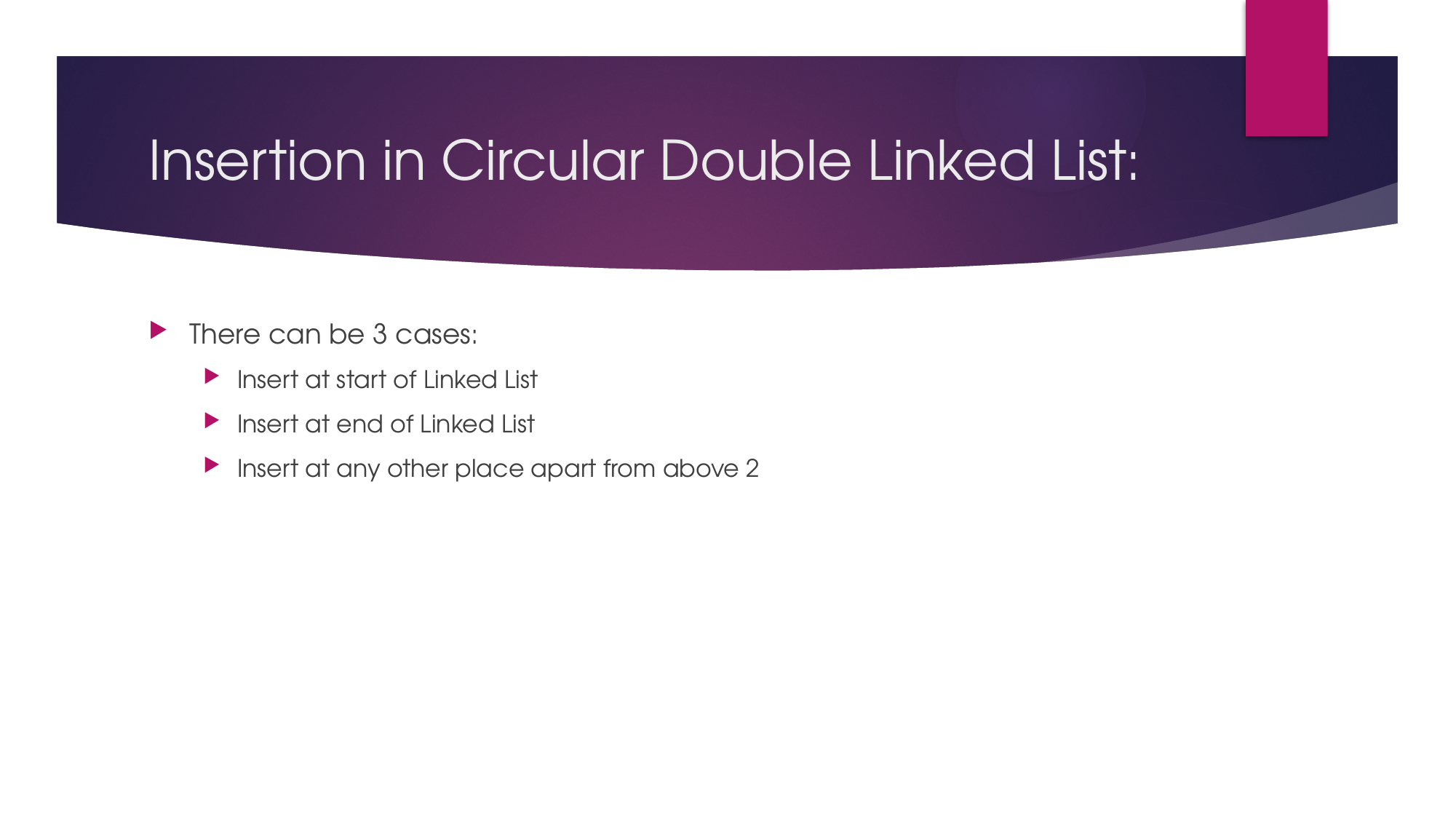

# Insertion in Circular Double Linked List:
There can be 3 cases:
Insert at start of Linked List
Insert at end of Linked List
Insert at any other place apart from above 2